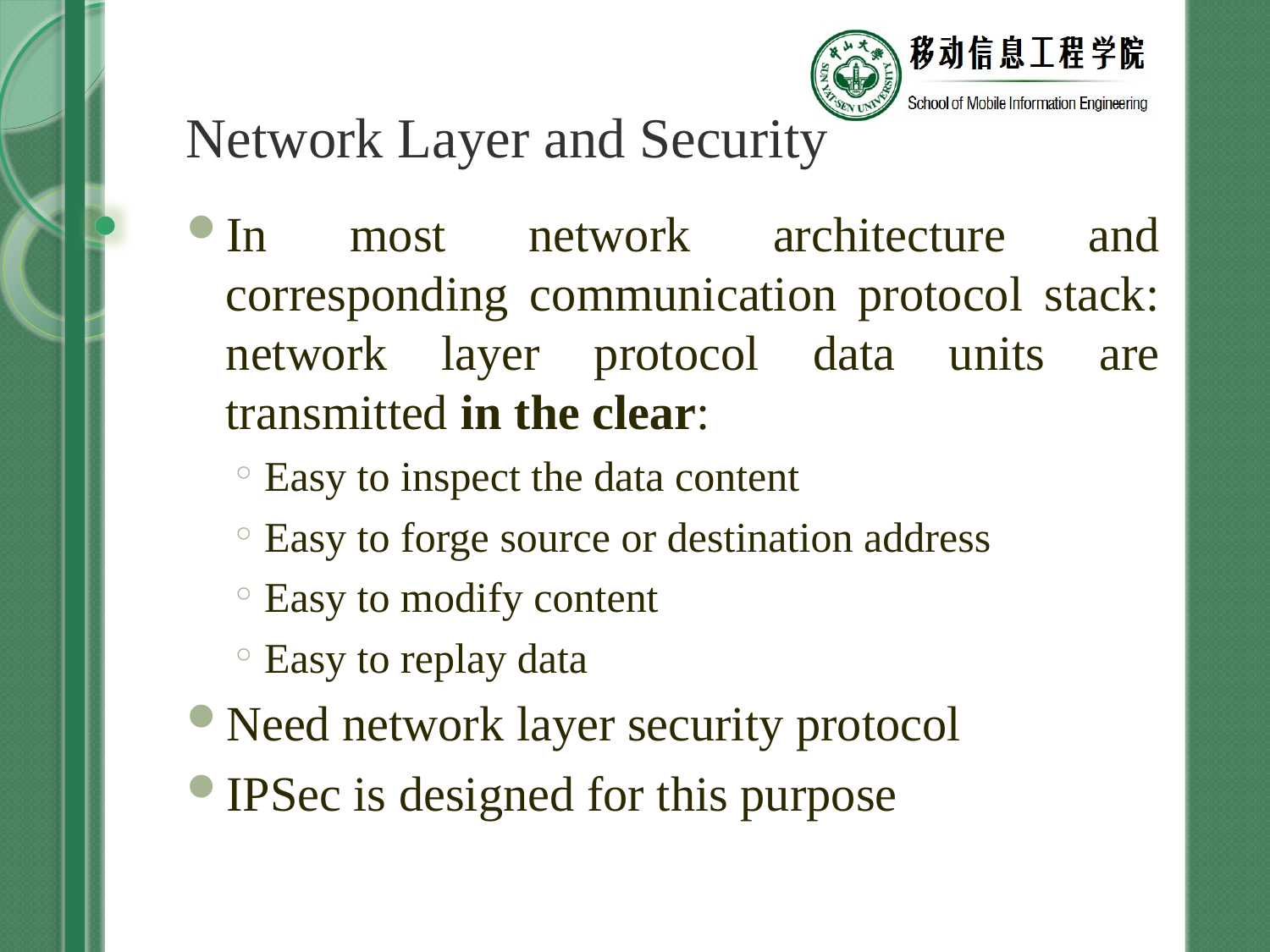

# Network Layer and Security
In most network architecture and corresponding communication protocol stack: network layer protocol data units are transmitted in the clear:
Easy to inspect the data content
Easy to forge source or destination address
Easy to modify content
Easy to replay data
Need network layer security protocol
IPSec is designed for this purpose